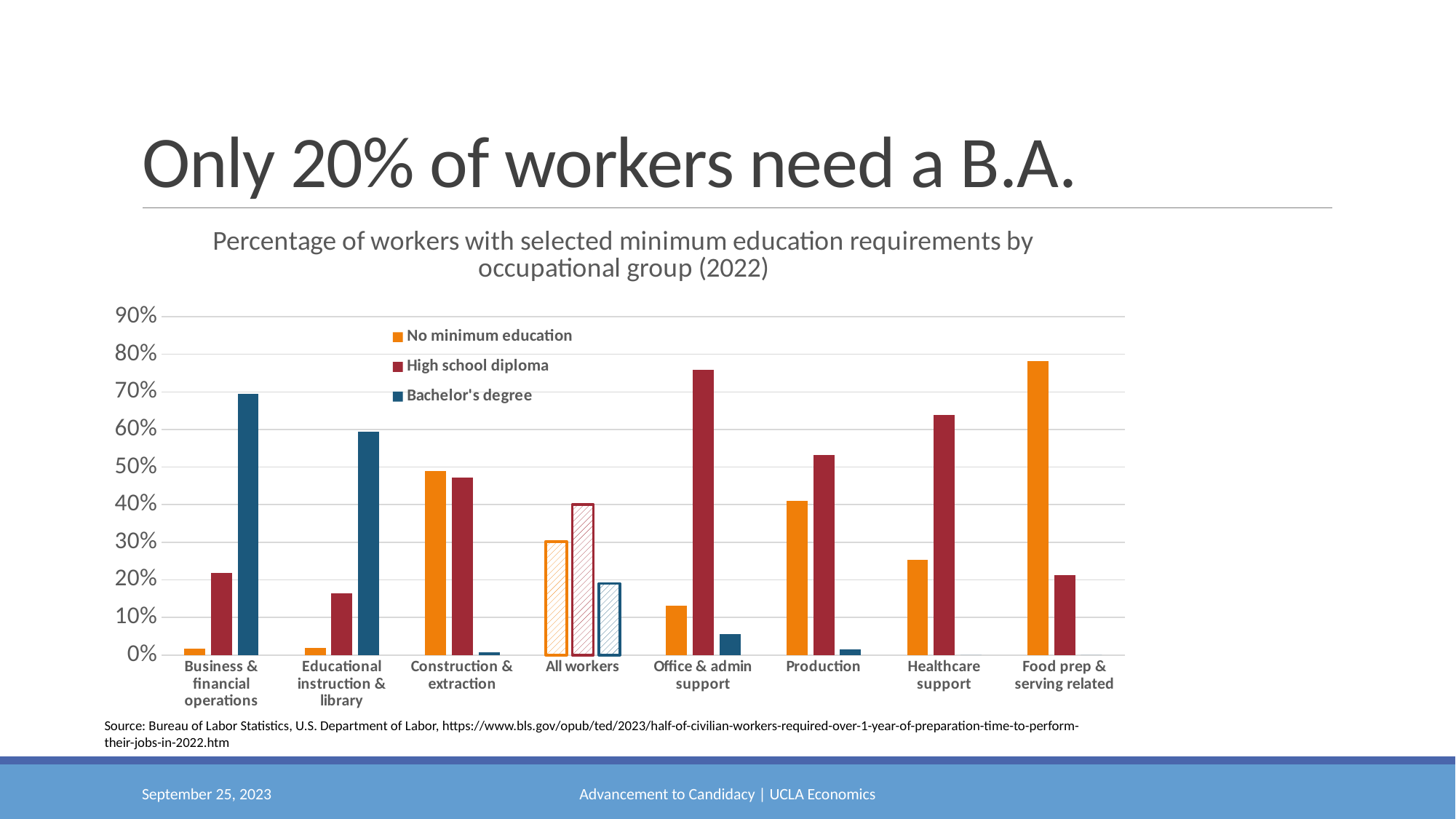

# Only 20% of workers need a B.A.

### Chart: Percentage of workers with selected minimum education requirements by occupational group (2022)

| Category | No minimum education | High school diploma | Bachelor's degree |
|---|---|---|---|
| Business & financial operations | 0.017 | 0.218 | 0.6940000000000001 |
| Educational instruction & library | 0.018000000000000002 | 0.16399999999999998 | 0.594 |
| Construction & extraction | 0.49 | 0.47200000000000003 | 0.008 |
| All workers | 0.302 | 0.4 | 0.19 |
| Office & admin support | 0.131 | 0.758 | 0.055999999999999994 |
| Production | 0.41100000000000003 | 0.5329999999999999 | 0.015 |
| Healthcare support | 0.253 | 0.638 | 0.0 |
| Food prep & serving related | 0.782 | 0.212 | 0.0 |
Source: Bureau of Labor Statistics, U.S. Department of Labor, https://www.bls.gov/opub/ted/2023/half-of-civilian-workers-required-over-1-year-of-preparation-time-to-perform-their-jobs-in-2022.htm

September 25, 2023
Advancement to Candidacy | UCLA Economics